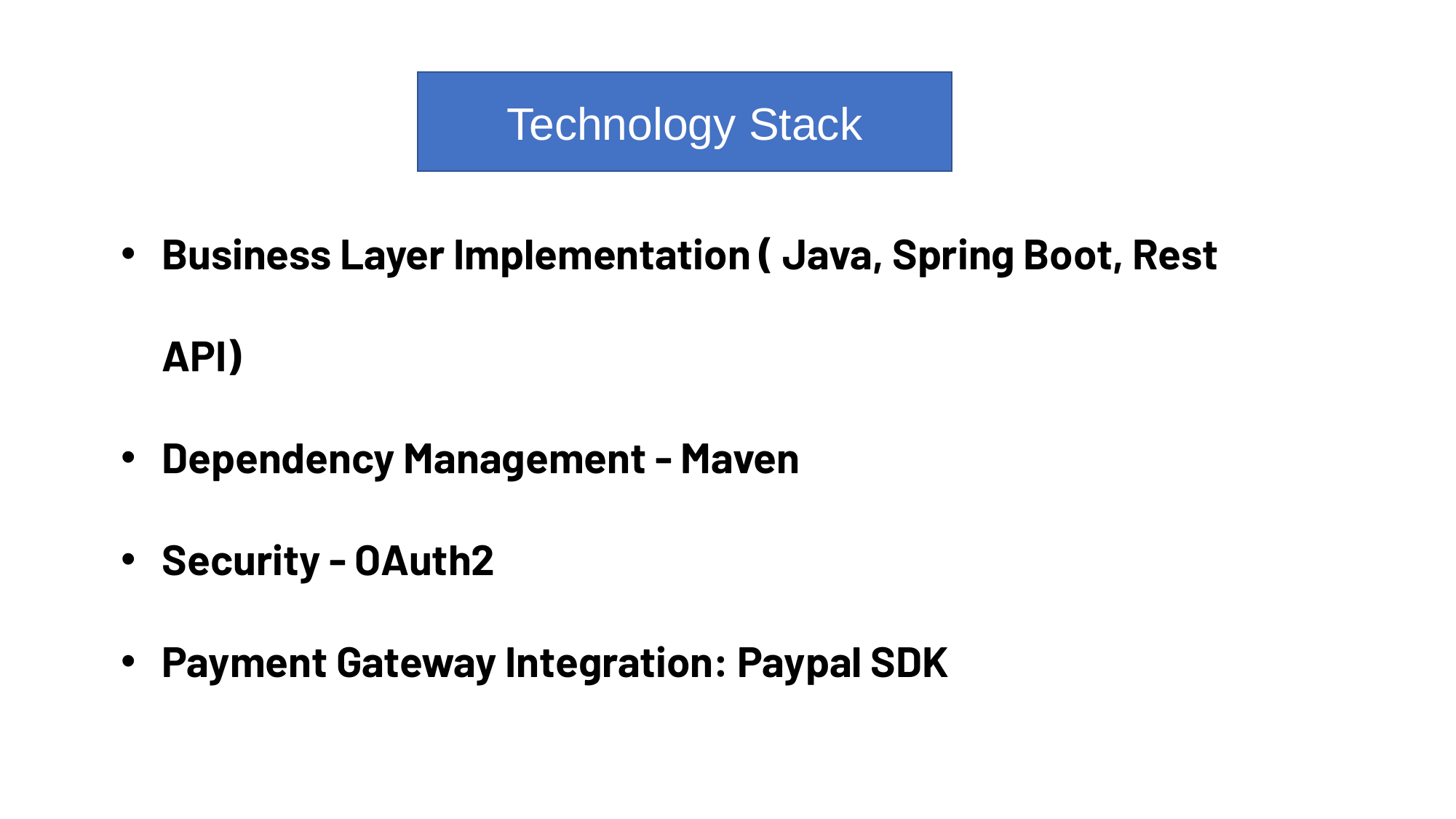

Technology Stack
Business Layer Implementation ( Java, Spring Boot, Rest API)
Dependency Management - Maven
Security - OAuth2
Payment Gateway Integration: Paypal SDK